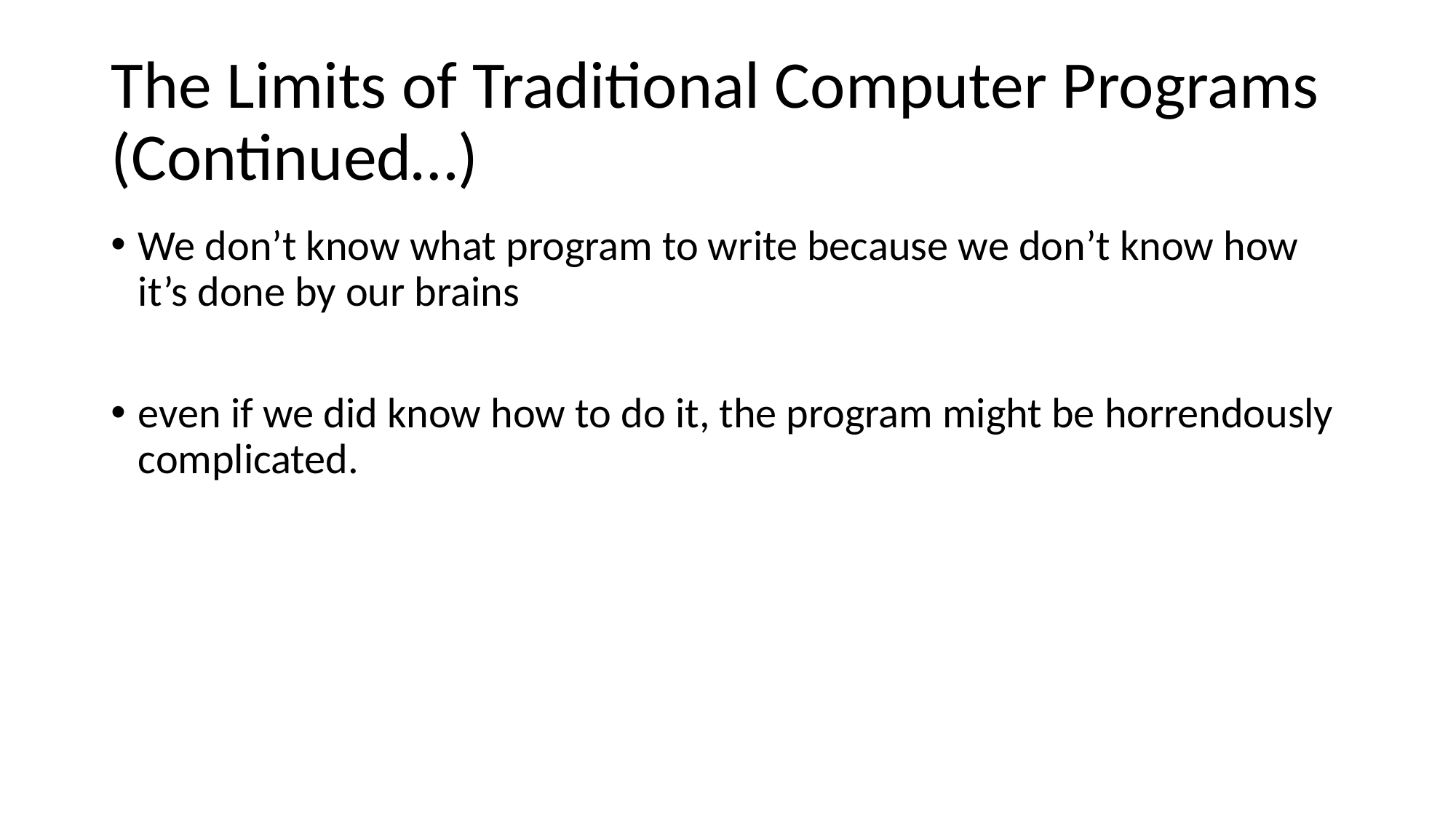

# The Limits of Traditional Computer Programs (Continued…)
We don’t know what program to write because we don’t know how it’s done by our brains

even if we did know how to do it, the program might be horrendously complicated.